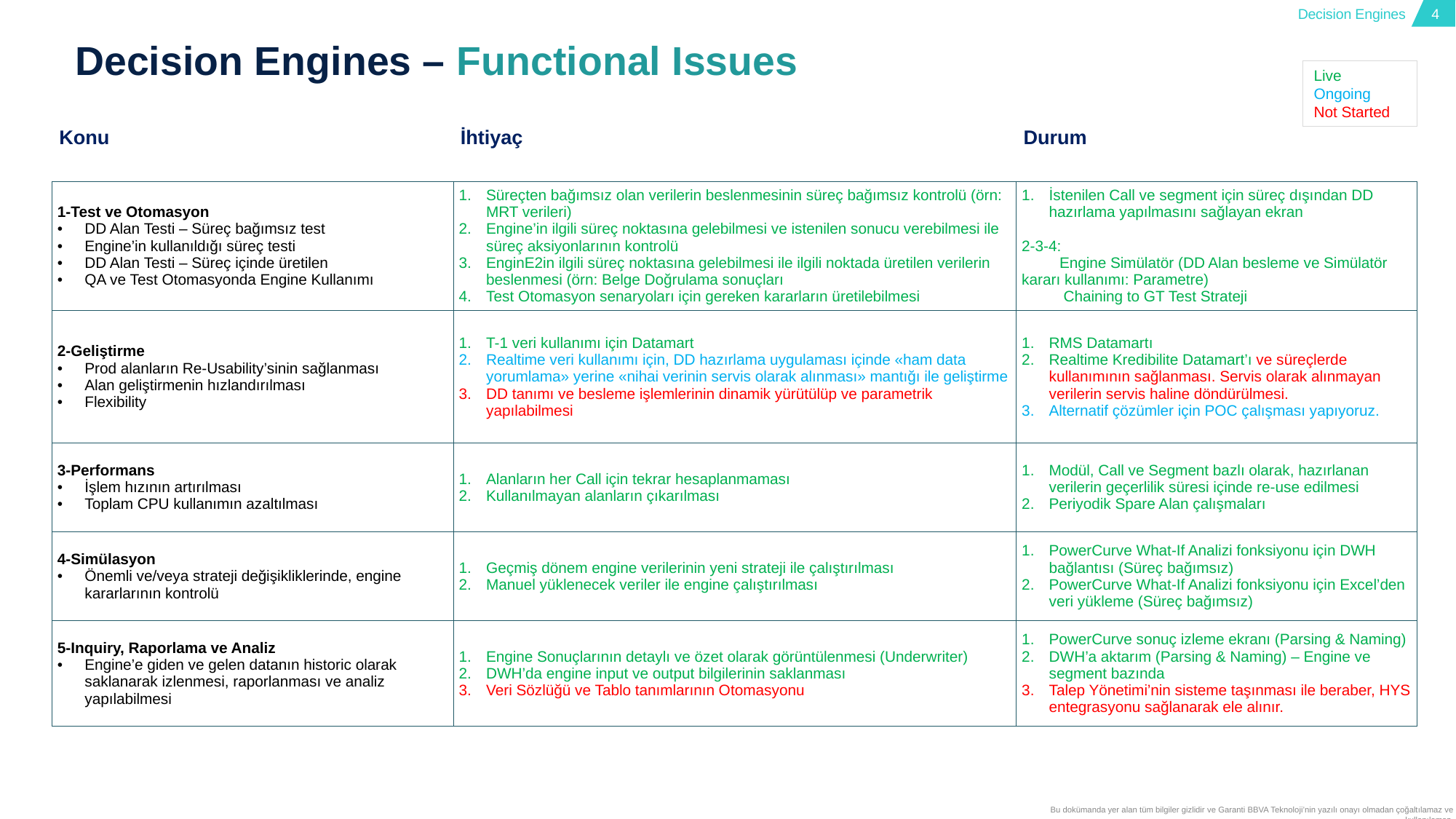

# Decision Engines – Functional Issues
Live
Ongoing
Not Started
| Konu | İhtiyaç | Durum |
| --- | --- | --- |
| 1-Test ve Otomasyon DD Alan Testi – Süreç bağımsız test Engine’in kullanıldığı süreç testi DD Alan Testi – Süreç içinde üretilen QA ve Test Otomasyonda Engine Kullanımı | Süreçten bağımsız olan verilerin beslenmesinin süreç bağımsız kontrolü (örn: MRT verileri) Engine’in ilgili süreç noktasına gelebilmesi ve istenilen sonucu verebilmesi ile süreç aksiyonlarının kontrolü EnginE2in ilgili süreç noktasına gelebilmesi ile ilgili noktada üretilen verilerin beslenmesi (örn: Belge Doğrulama sonuçları Test Otomasyon senaryoları için gereken kararların üretilebilmesi | İstenilen Call ve segment için süreç dışından DD hazırlama yapılmasını sağlayan ekran 2-3-4: Engine Simülatör (DD Alan besleme ve Simülatör kararı kullanımı: Parametre) Chaining to GT Test Strateji |
| 2-Geliştirme Prod alanların Re-Usability’sinin sağlanması Alan geliştirmenin hızlandırılması Flexibility | T-1 veri kullanımı için Datamart Realtime veri kullanımı için, DD hazırlama uygulaması içinde «ham data yorumlama» yerine «nihai verinin servis olarak alınması» mantığı ile geliştirme DD tanımı ve besleme işlemlerinin dinamik yürütülüp ve parametrik yapılabilmesi | RMS Datamartı Realtime Kredibilite Datamart’ı ve süreçlerde kullanımının sağlanması. Servis olarak alınmayan verilerin servis haline döndürülmesi. Alternatif çözümler için POC çalışması yapıyoruz. |
| 3-Performans İşlem hızının artırılması Toplam CPU kullanımın azaltılması | Alanların her Call için tekrar hesaplanmaması Kullanılmayan alanların çıkarılması | Modül, Call ve Segment bazlı olarak, hazırlanan verilerin geçerlilik süresi içinde re-use edilmesi Periyodik Spare Alan çalışmaları |
| 4-Simülasyon Önemli ve/veya strateji değişikliklerinde, engine kararlarının kontrolü | Geçmiş dönem engine verilerinin yeni strateji ile çalıştırılması Manuel yüklenecek veriler ile engine çalıştırılması | PowerCurve What-If Analizi fonksiyonu için DWH bağlantısı (Süreç bağımsız) PowerCurve What-If Analizi fonksiyonu için Excel’den veri yükleme (Süreç bağımsız) |
| 5-Inquiry, Raporlama ve Analiz Engine’e giden ve gelen datanın historic olarak saklanarak izlenmesi, raporlanması ve analiz yapılabilmesi | Engine Sonuçlarının detaylı ve özet olarak görüntülenmesi (Underwriter) DWH’da engine input ve output bilgilerinin saklanması Veri Sözlüğü ve Tablo tanımlarının Otomasyonu | PowerCurve sonuç izleme ekranı (Parsing & Naming) DWH’a aktarım (Parsing & Naming) – Engine ve segment bazında Talep Yönetimi’nin sisteme taşınması ile beraber, HYS entegrasyonu sağlanarak ele alınır. |